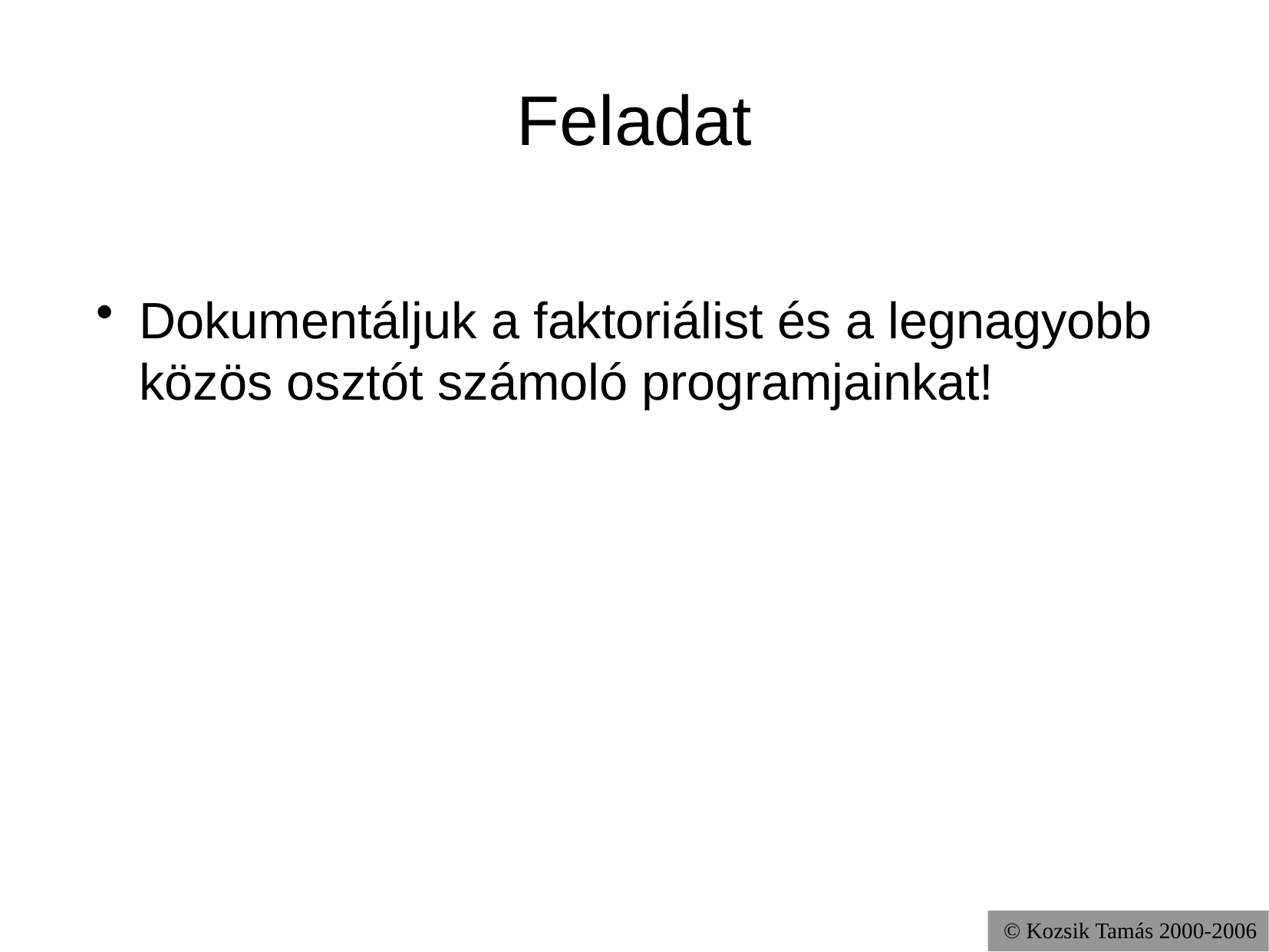

# Feladat
Dokumentáljuk a faktoriálist és a legnagyobb közös osztót számoló programjainkat!
© Kozsik Tamás 2000-2006